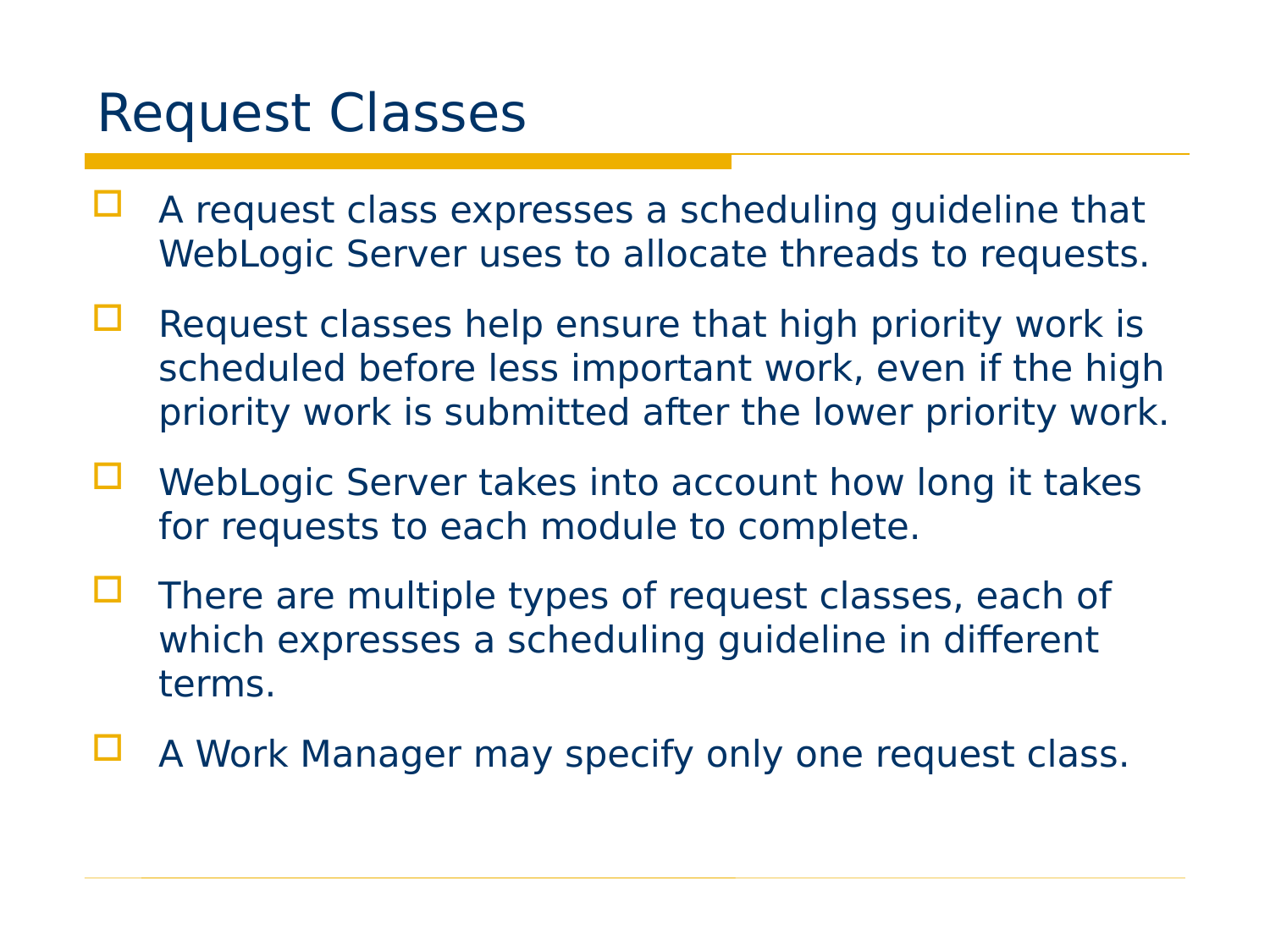

# Request Classes
A request class expresses a scheduling guideline that WebLogic Server uses to allocate threads to requests.
Request classes help ensure that high priority work is scheduled before less important work, even if the high priority work is submitted after the lower priority work.
WebLogic Server takes into account how long it takes for requests to each module to complete.
There are multiple types of request classes, each of which expresses a scheduling guideline in different terms.
A Work Manager may specify only one request class.